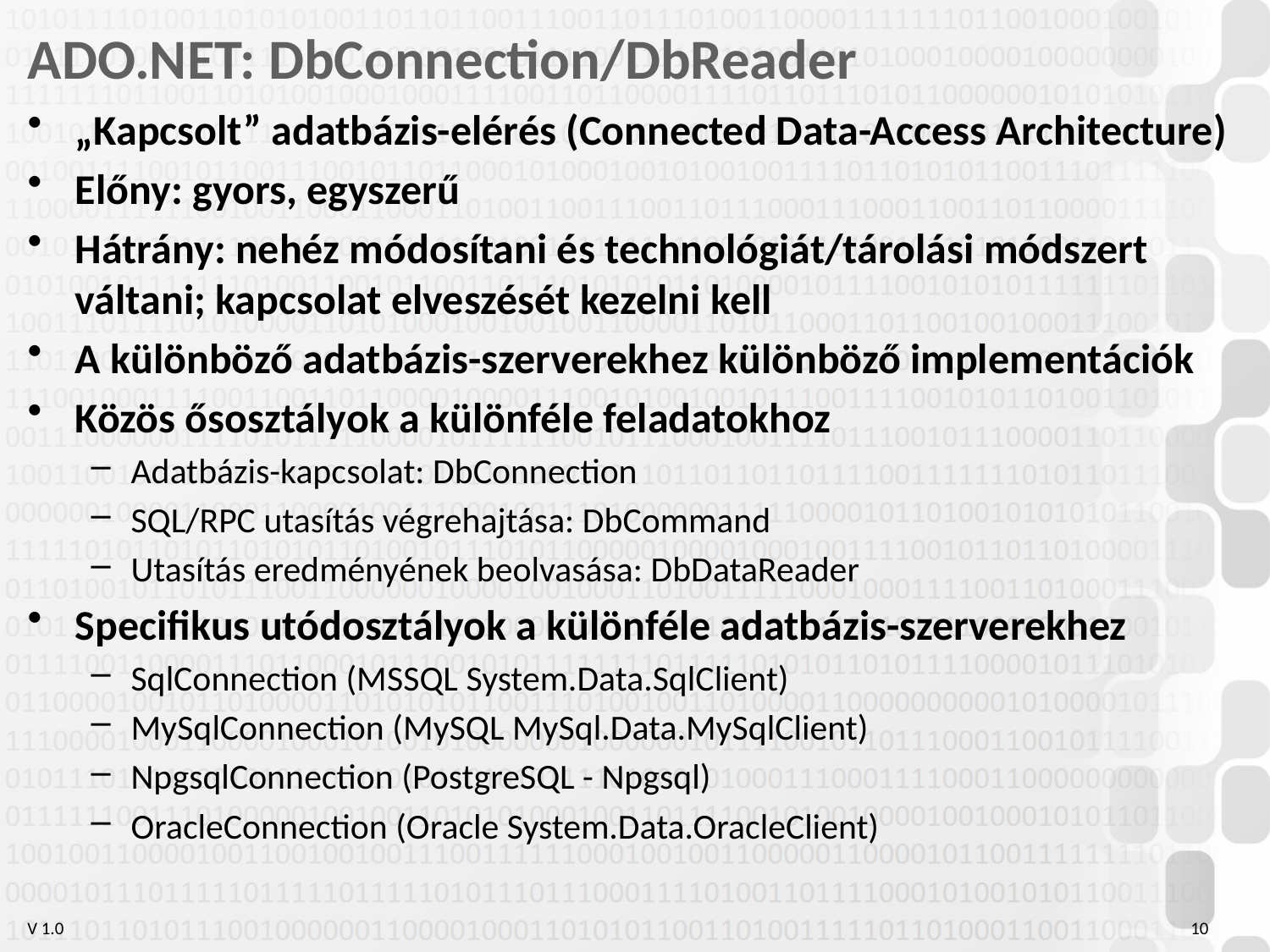

# ADO.NET: DbConnection/DbReader
„Kapcsolt” adatbázis-elérés (Connected Data-Access Architecture)
Előny: gyors, egyszerű
Hátrány: nehéz módosítani és technológiát/tárolási módszert váltani; kapcsolat elveszését kezelni kell
A különböző adatbázis-szerverekhez különböző implementációk
Közös ősosztályok a különféle feladatokhoz
Adatbázis-kapcsolat: DbConnection
SQL/RPC utasítás végrehajtása: DbCommand
Utasítás eredményének beolvasása: DbDataReader
Specifikus utódosztályok a különféle adatbázis-szerverekhez
SqlConnection (MSSQL System.Data.SqlClient)
MySqlConnection (MySQL MySql.Data.MySqlClient)
NpgsqlConnection (PostgreSQL - Npgsql)
OracleConnection (Oracle System.Data.OracleClient)
10